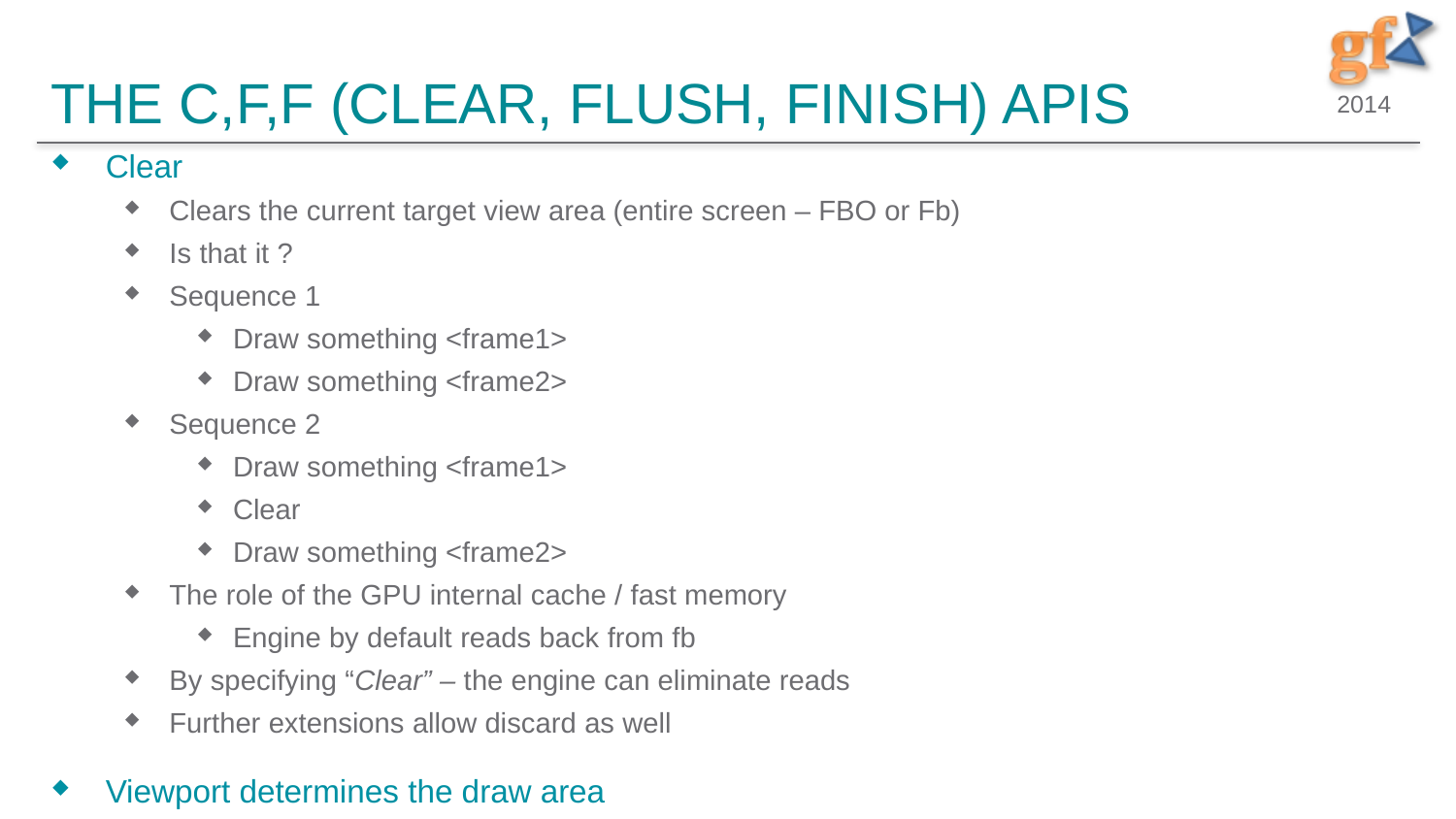

# The C,F,F (Clear, Flush, Finish) APIs
Clear
Clears the current target view area (entire screen – FBO or Fb)
Is that it ?
Sequence 1
Draw something <frame1>
Draw something <frame2>
Sequence 2
Draw something <frame1>
Clear
Draw something <frame2>
The role of the GPU internal cache / fast memory
Engine by default reads back from fb
By specifying “Clear” – the engine can eliminate reads
Further extensions allow discard as well
Viewport determines the draw area